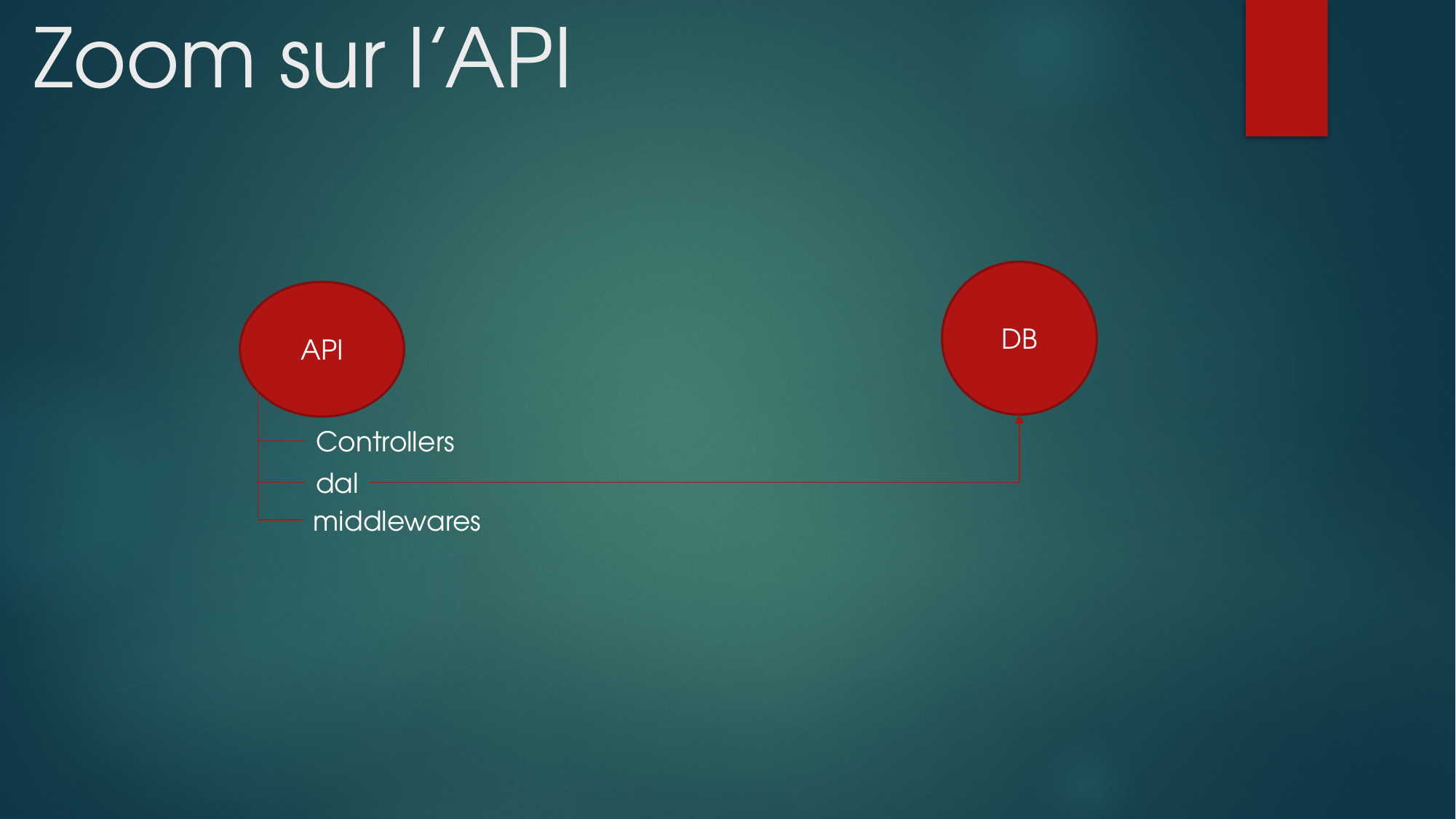

# Zoom sur l’API
DB
API
Controllers
dal
middlewares